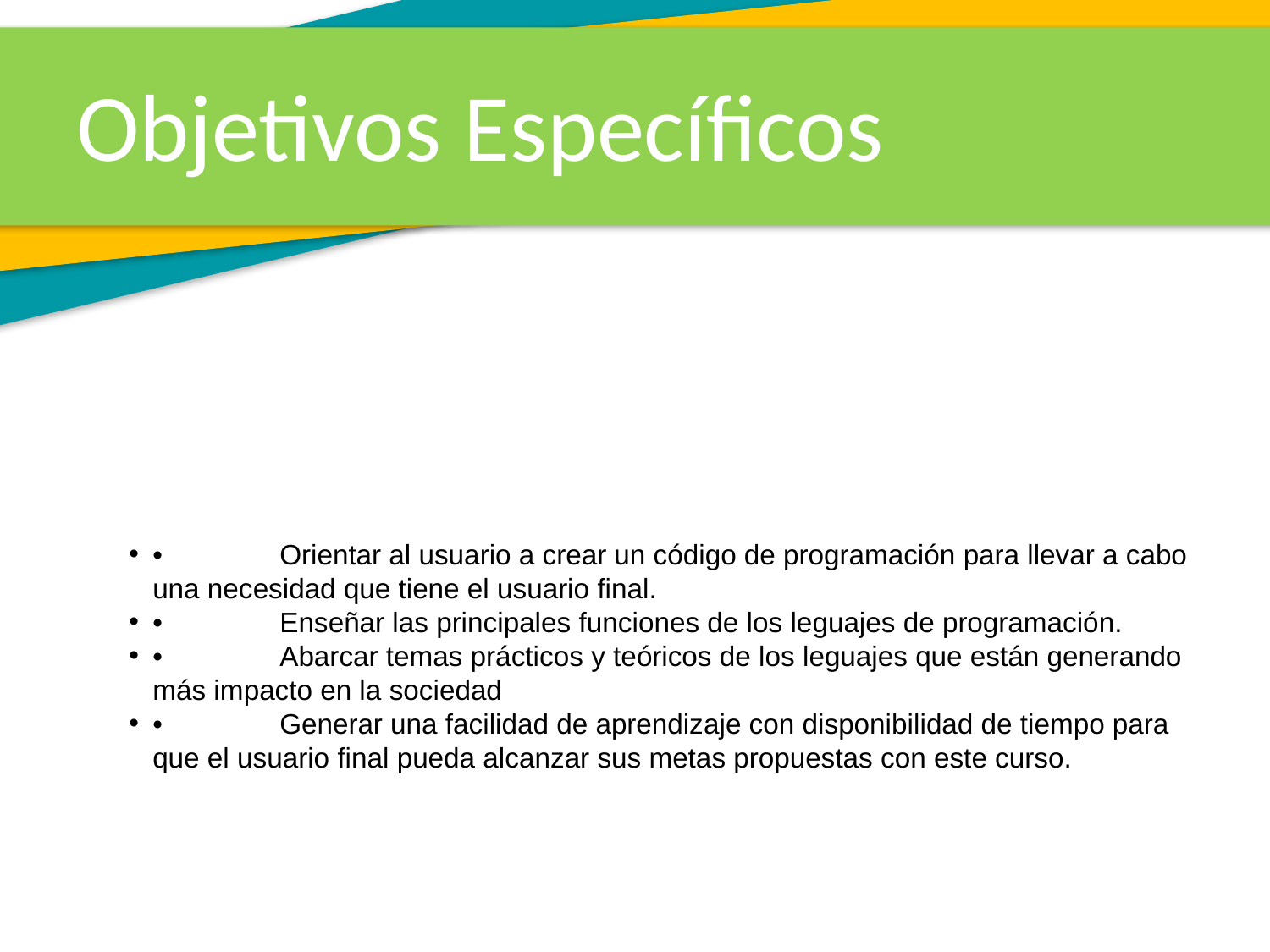

Objetivos Específicos
•	Orientar al usuario a crear un código de programación para llevar a cabo una necesidad que tiene el usuario final.
•	Enseñar las principales funciones de los leguajes de programación.
•	Abarcar temas prácticos y teóricos de los leguajes que están generando más impacto en la sociedad
•	Generar una facilidad de aprendizaje con disponibilidad de tiempo para que el usuario final pueda alcanzar sus metas propuestas con este curso.